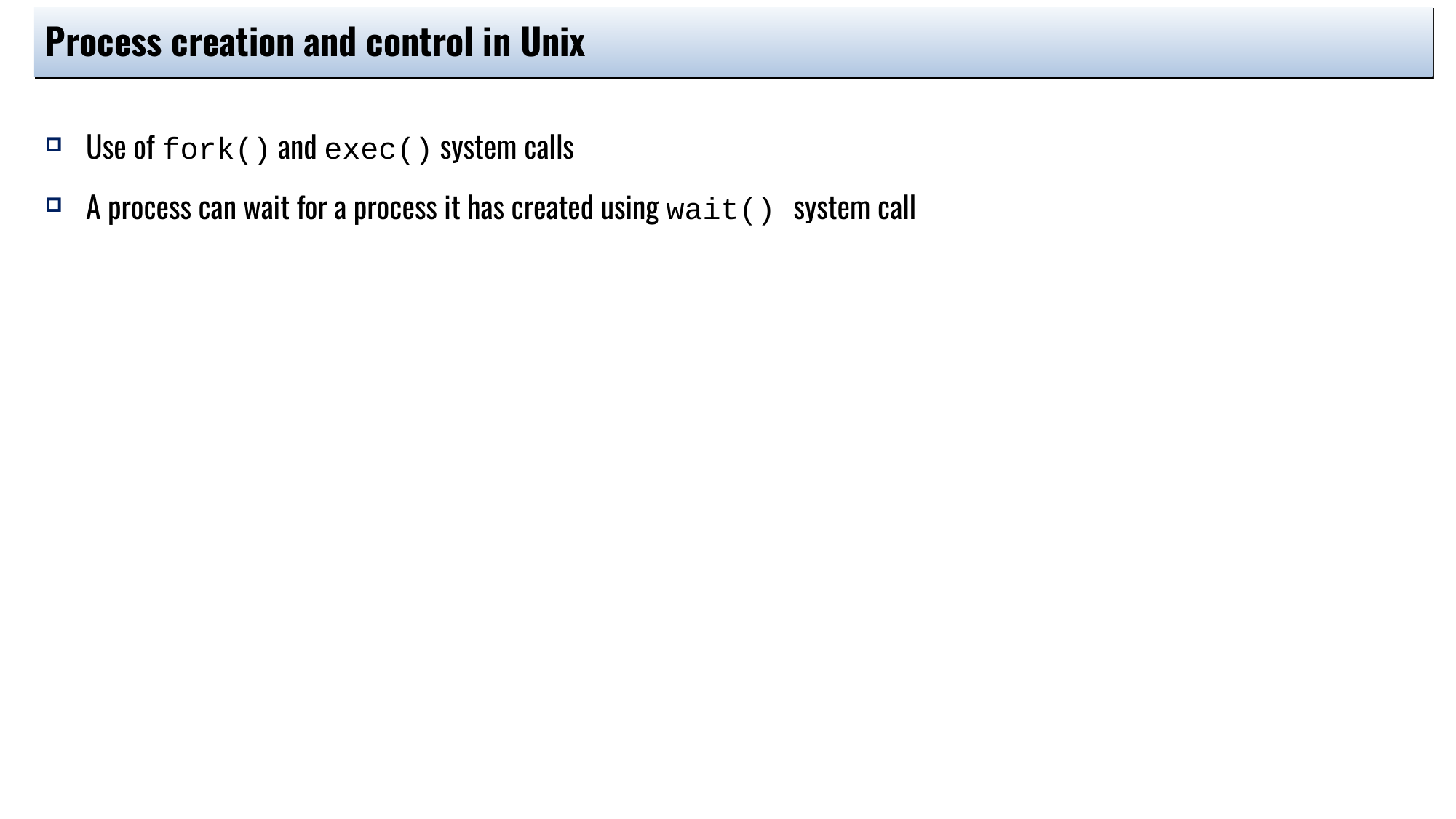

# Process creation and control in Unix
Use of fork() and exec() system calls
A process can wait for a process it has created using wait() system call